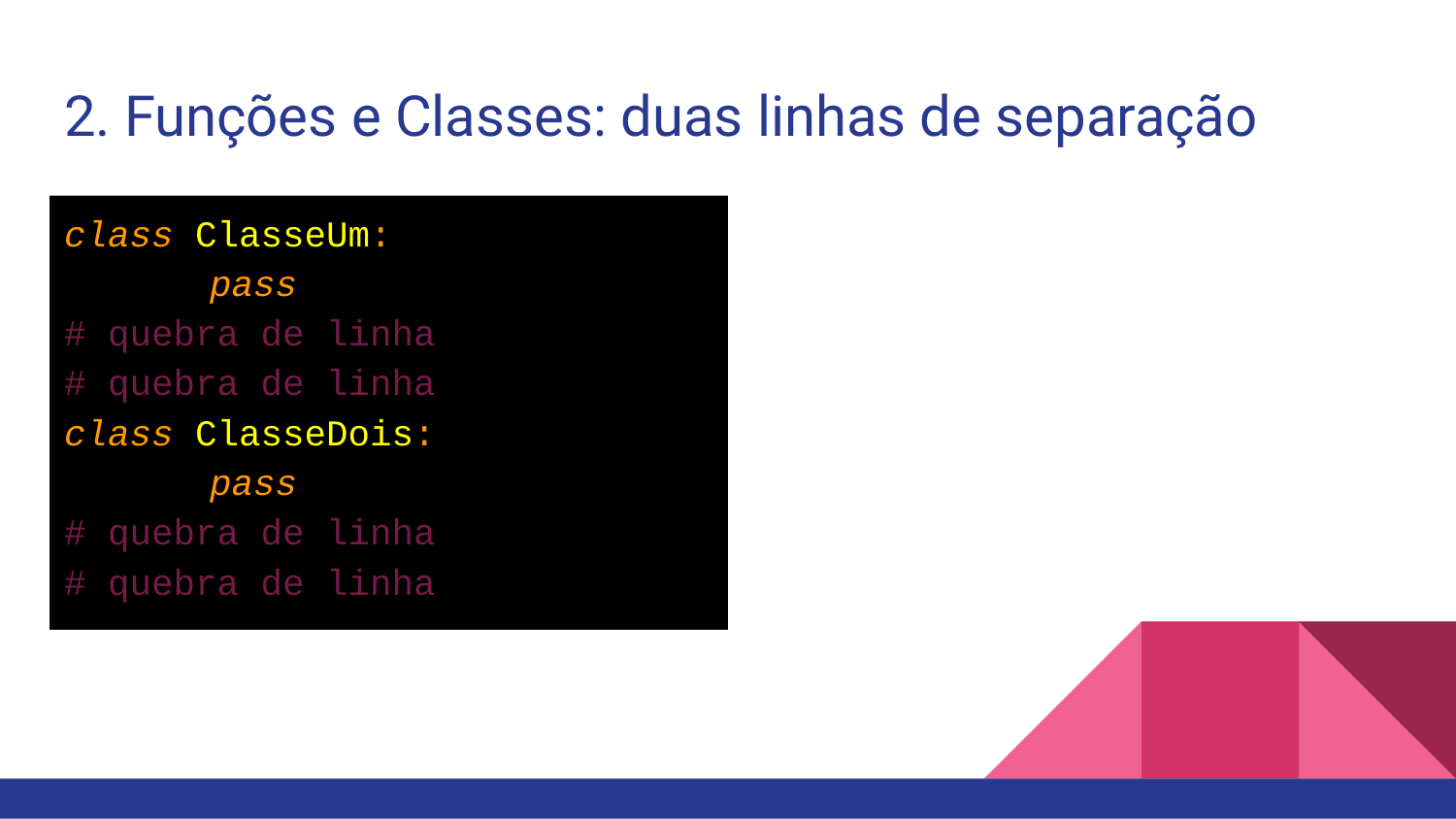

# 2. Funções e Classes: duas linhas de separação
class ClasseUm:
	pass
# quebra de linha
# quebra de linha
class ClasseDois:
	pass
# quebra de linha
# quebra de linha